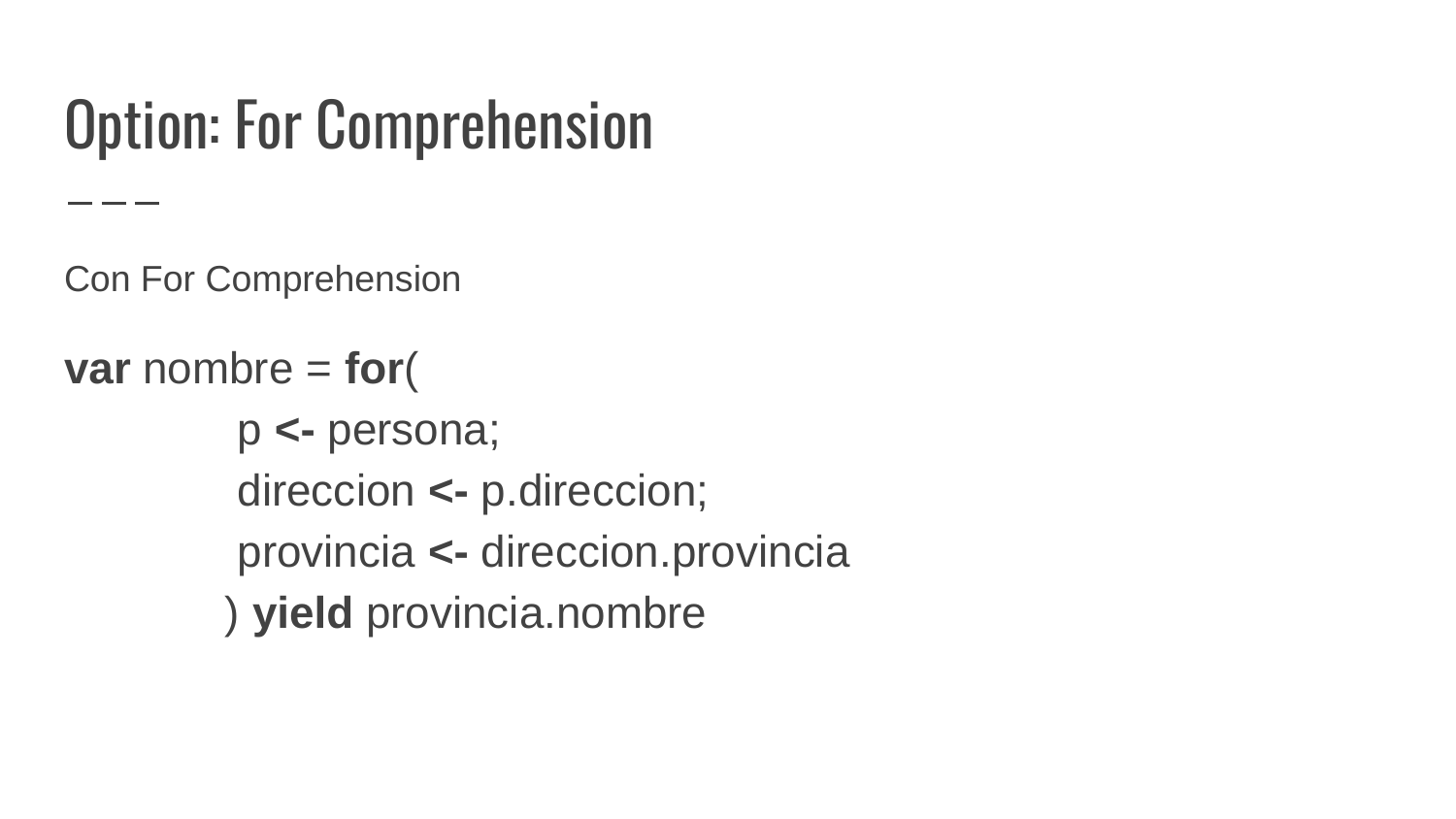

# Option: For Comprehension
Con For Comprehension
var nombre = for(
              p <- persona;
              direccion <- p.direccion;
              provincia <- direccion.provincia
             ) yield provincia.nombre